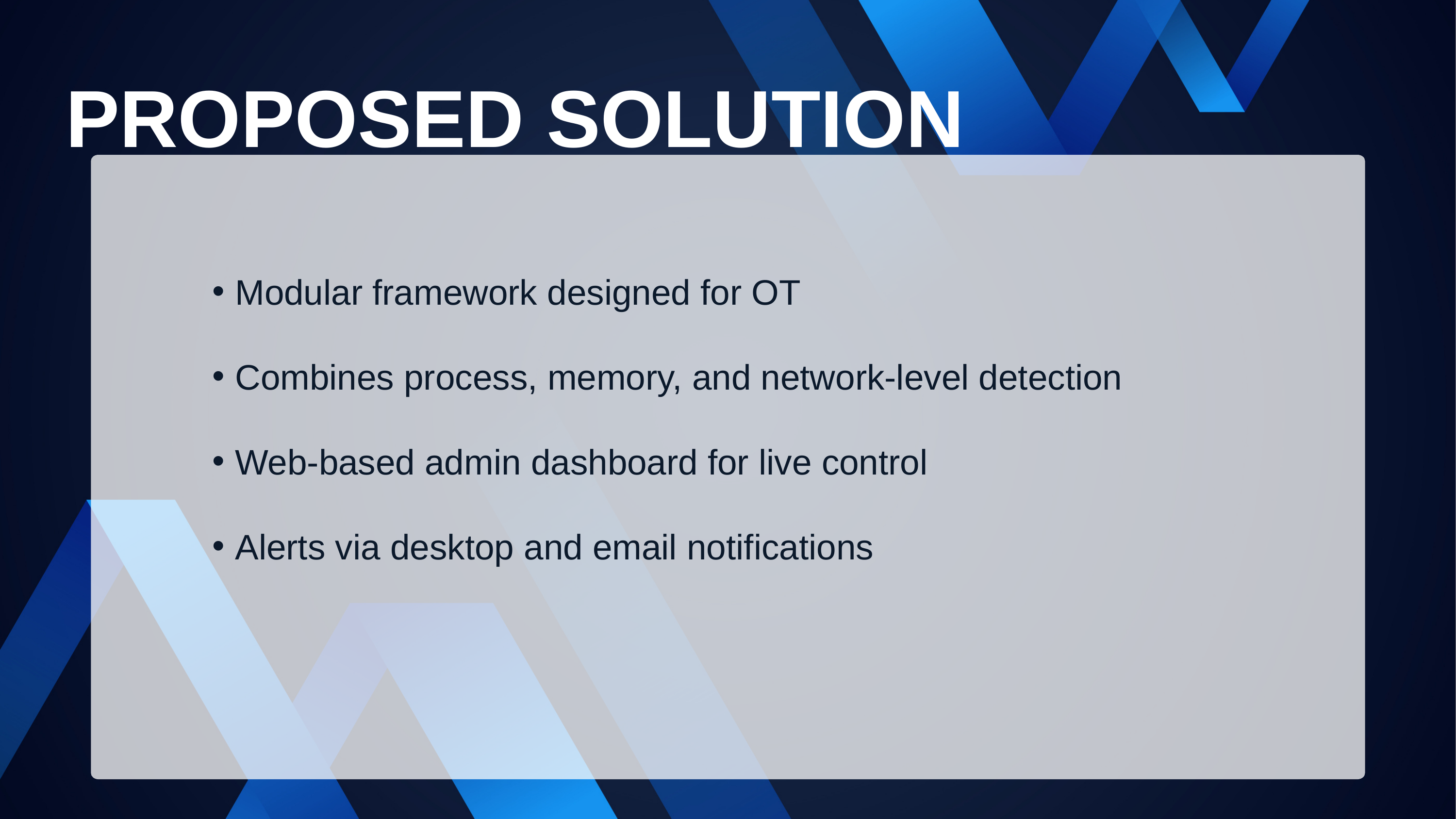

PROPOSED SOLUTION

Modular framework designed for OT
Combines process, memory, and network-level detection
Web-based admin dashboard for live control
Alerts via desktop and email notifications